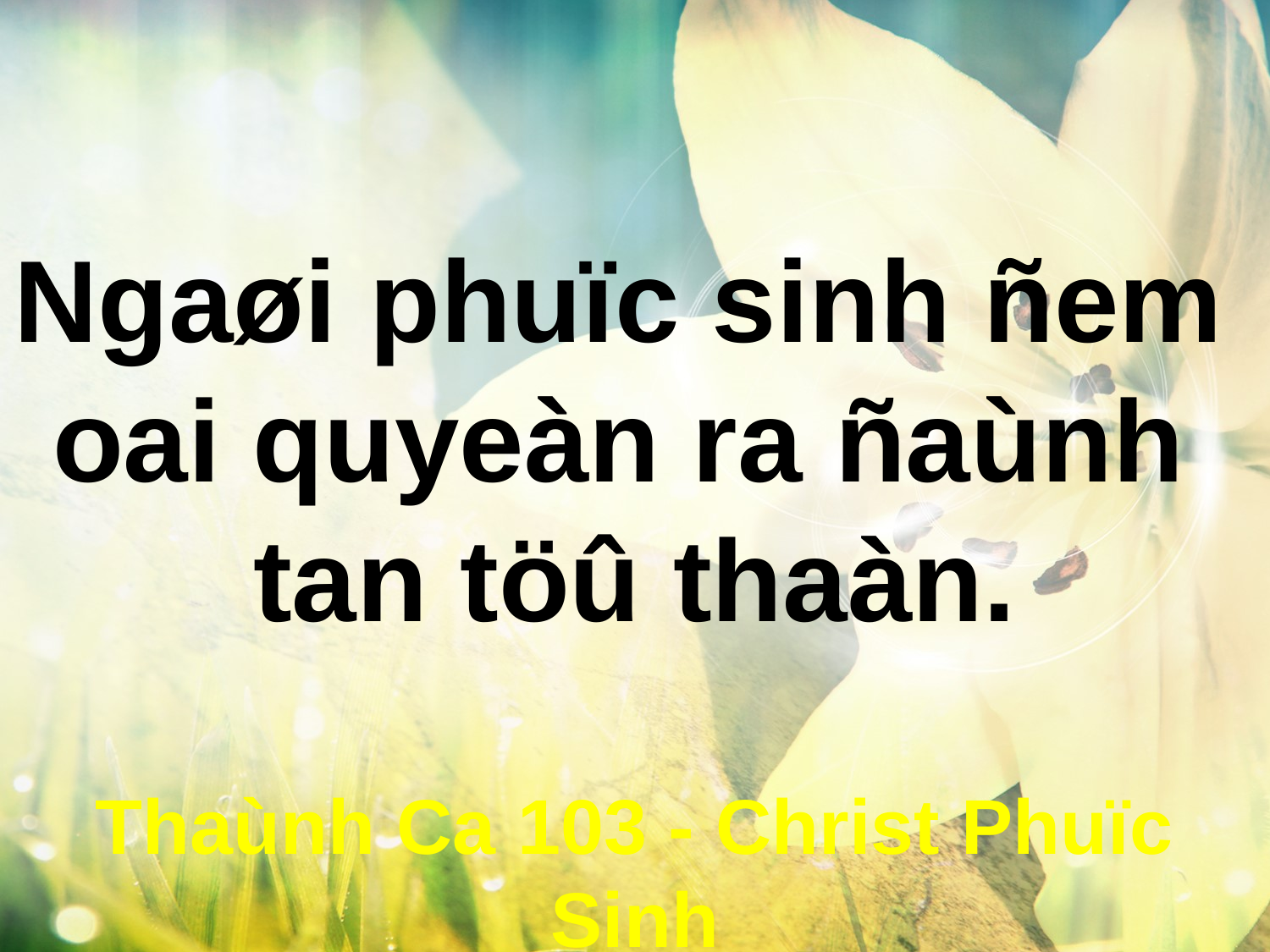

Ngaøi phuïc sinh ñem
oai quyeàn ra ñaùnh
tan töû thaàn.
Thaùnh Ca 103 - Christ Phuïc Sinh